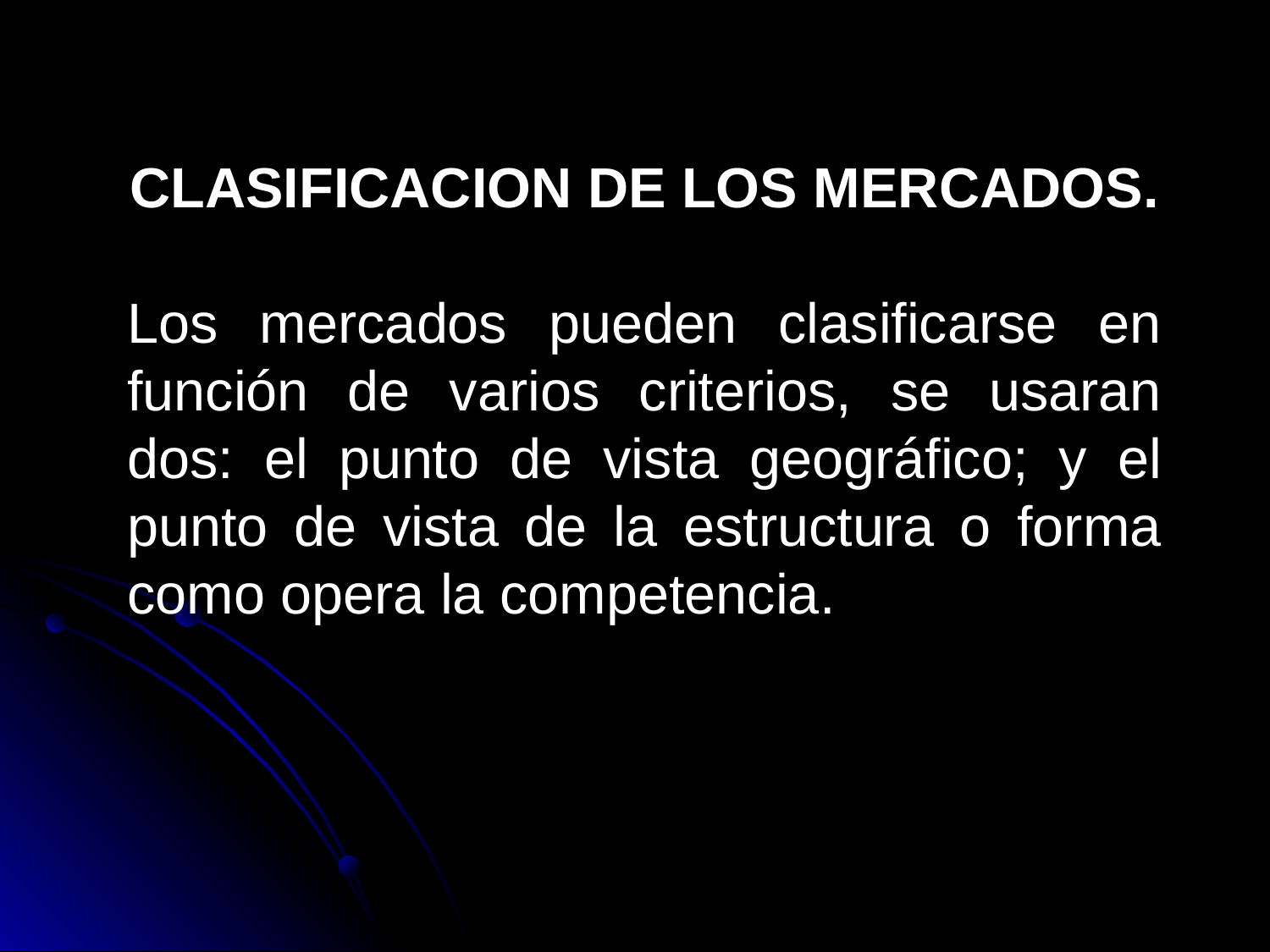

CLASIFICACION DE LOS MERCADOS.

Los mercados pueden clasificarse en función de varios criterios, se usaran dos: el punto de vista geográfico; y el punto de vista de la estructura o forma como opera la competencia.